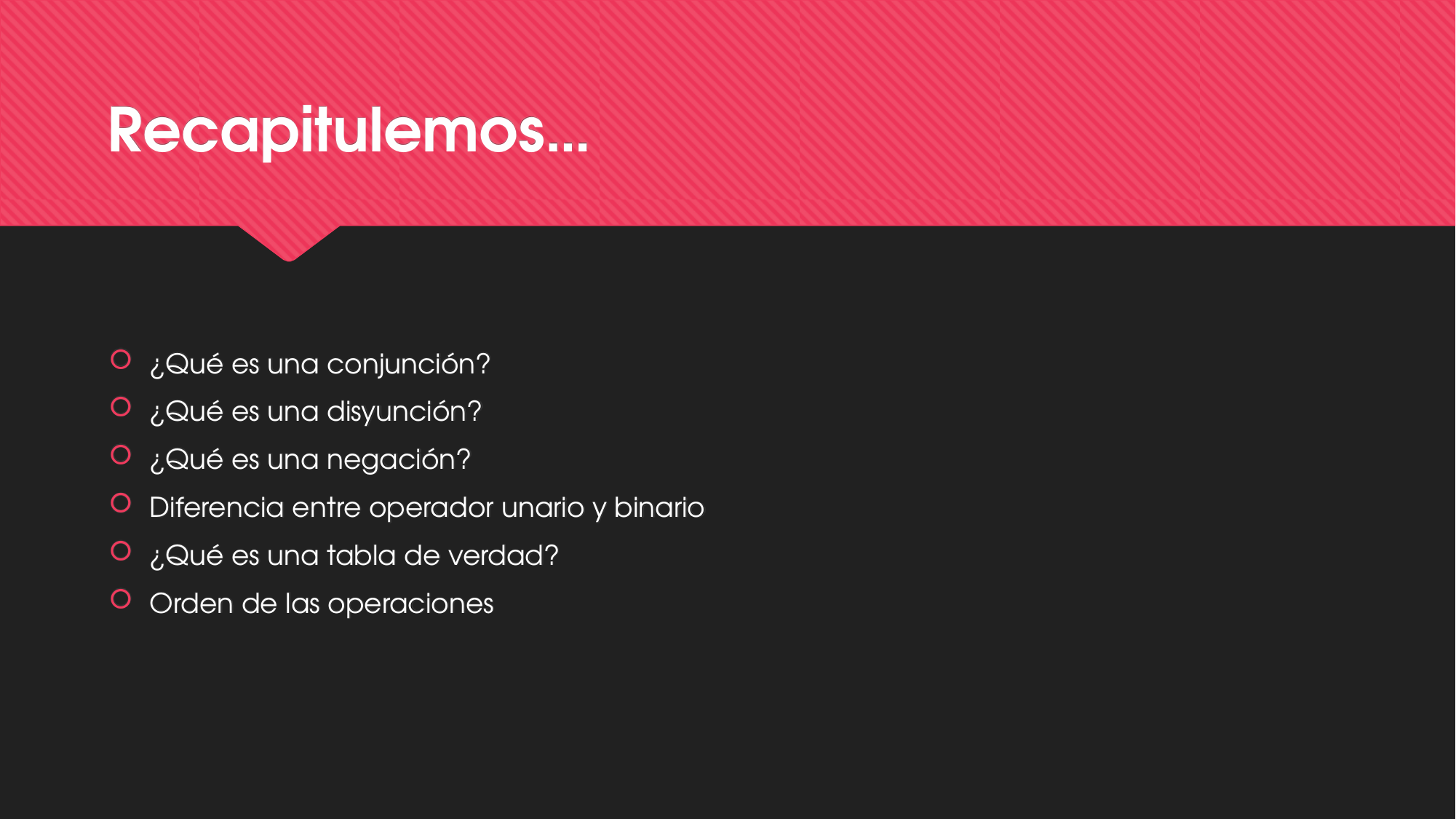

# Recapitulemos…
¿Qué es una conjunción?
¿Qué es una disyunción?
¿Qué es una negación?
Diferencia entre operador unario y binario
¿Qué es una tabla de verdad?
Orden de las operaciones